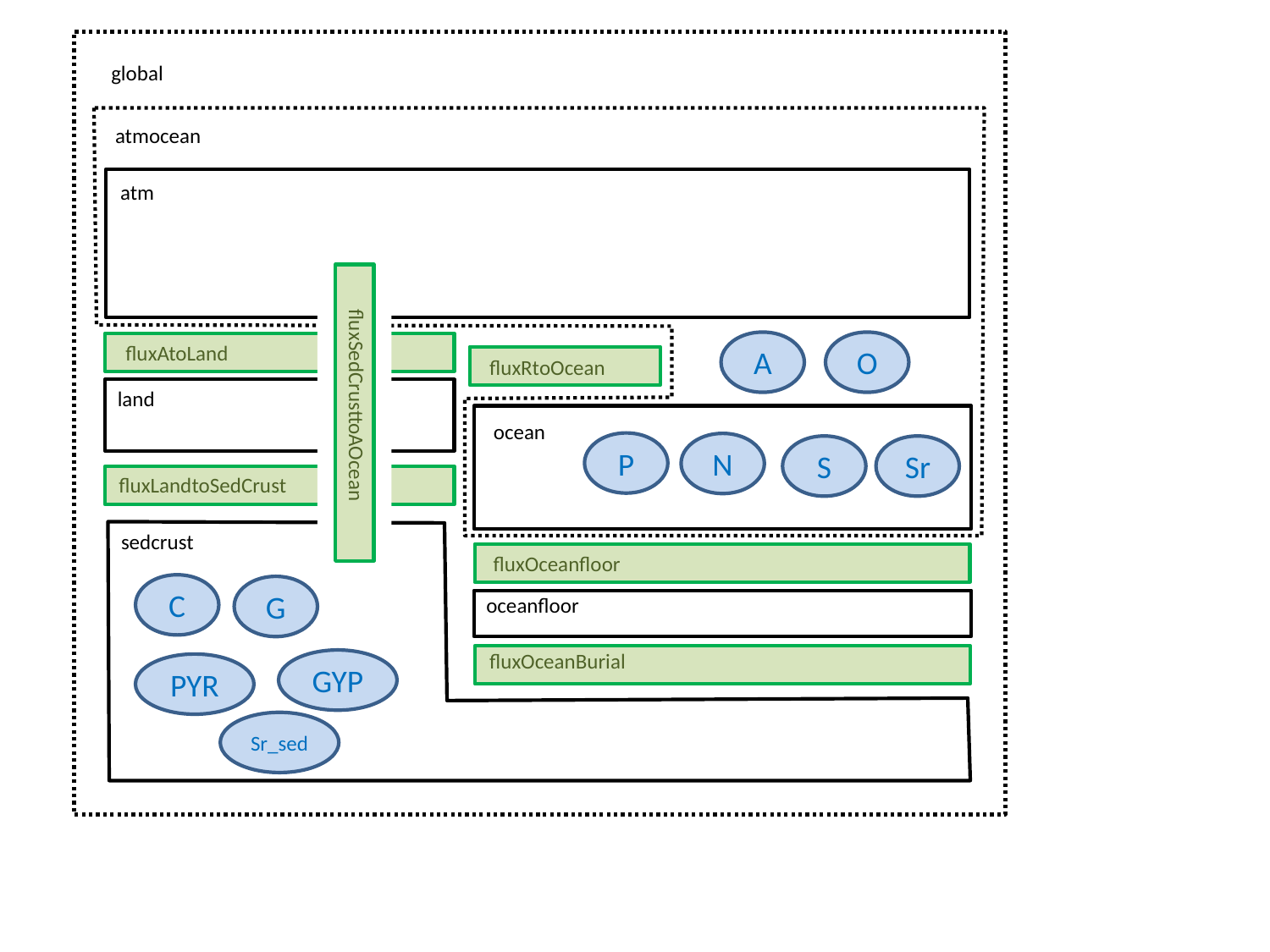

global

atmocean

atm

fluxSedCrusttoAOcean

O
A

fluxAtoLand

fluxRtoOcean
land

ocean
P
N
S
Sr
fluxLandtoSedCrust

sedcrust
fluxOceanfloor

C
G
oceanfloor

fluxOceanBurial

GYP
PYR
Sr_sed